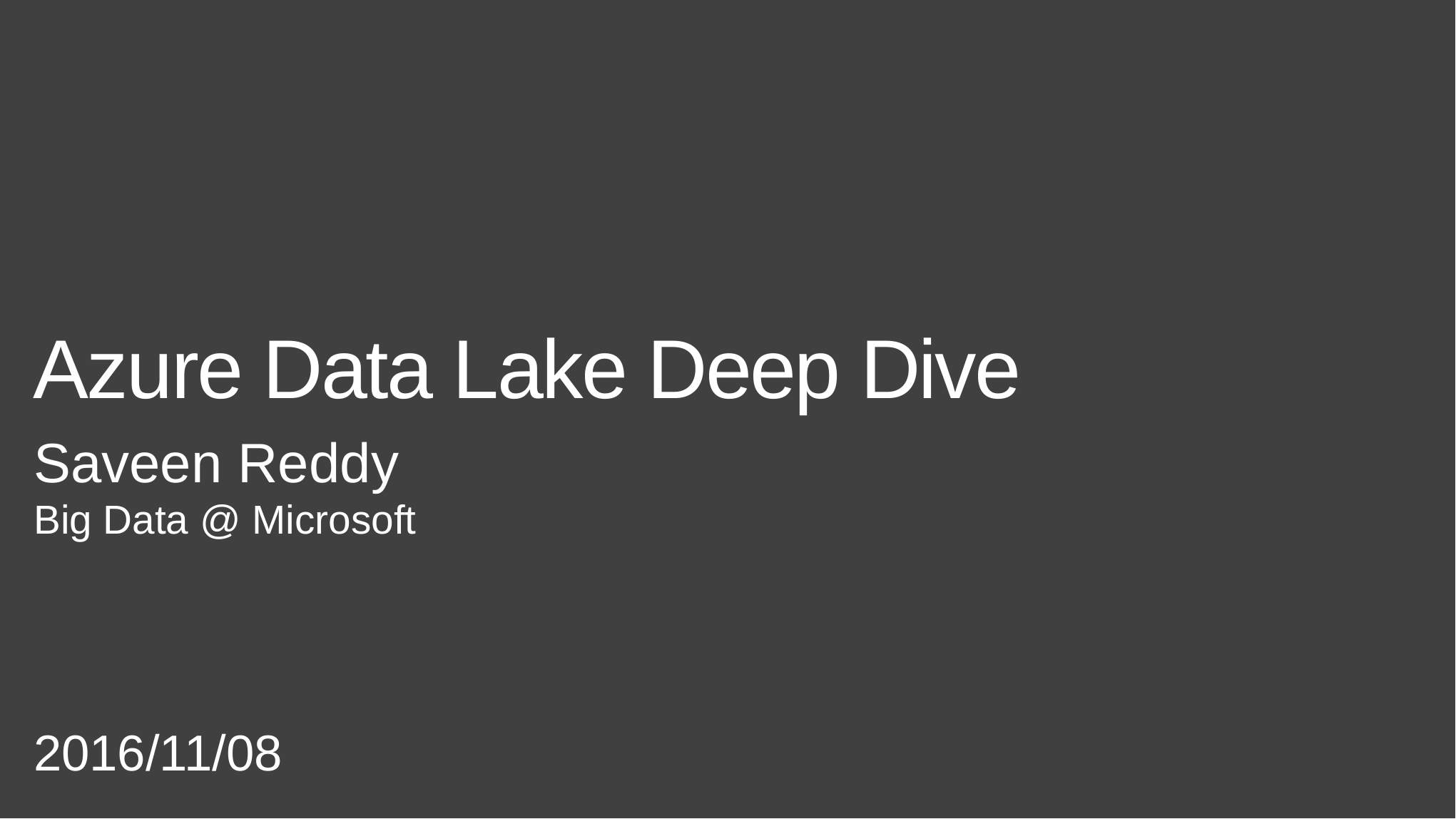

Azure Data Lake Deep Dive
Saveen Reddy
Big Data @ Microsoft
2016/11/08